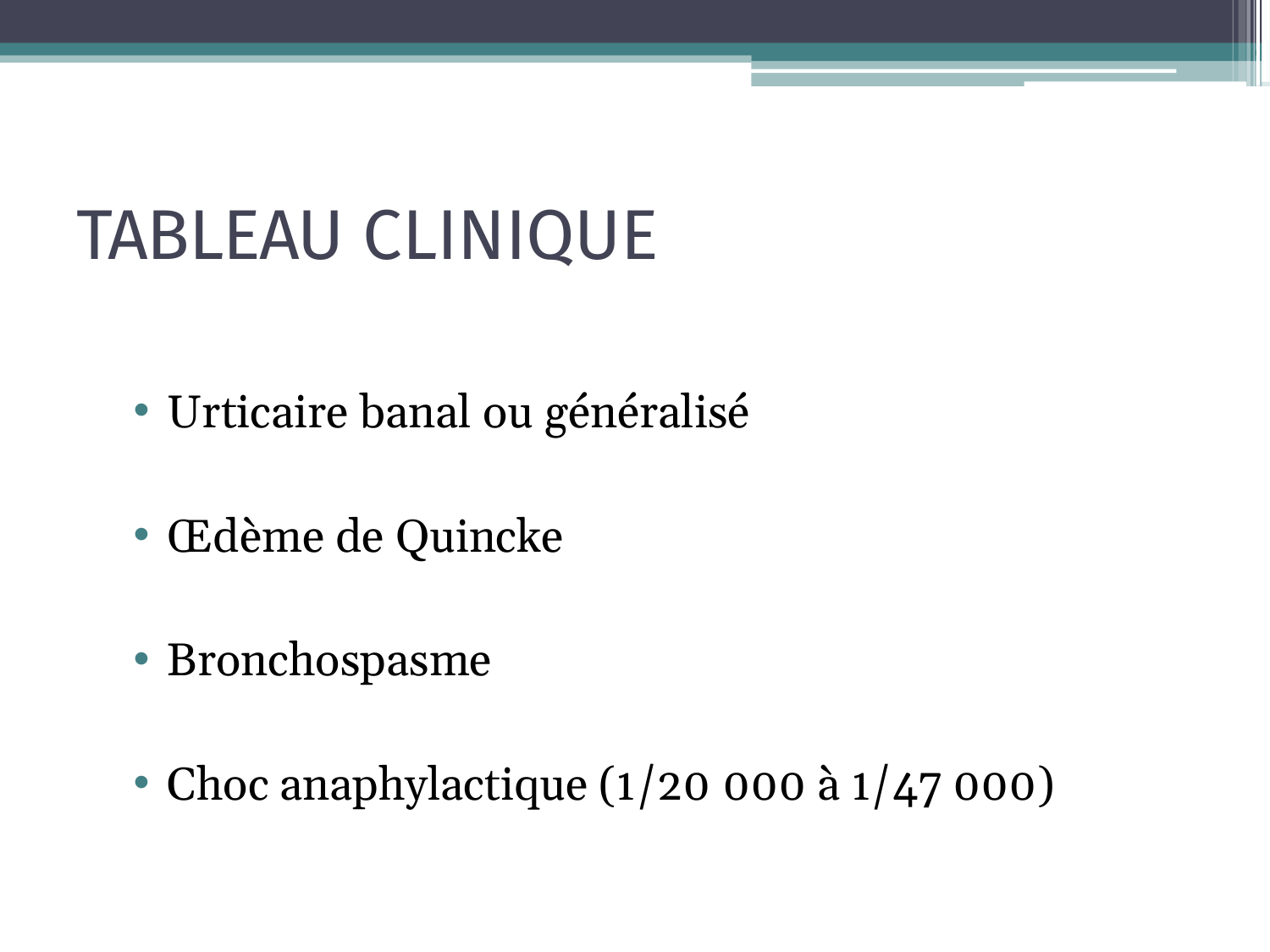

# TABLEAU CLINIQUE
Urticaire banal ou généralisé

Œdème de Quincke

Bronchospasme

Choc anaphylactique (1/20 000 à 1/47 000)